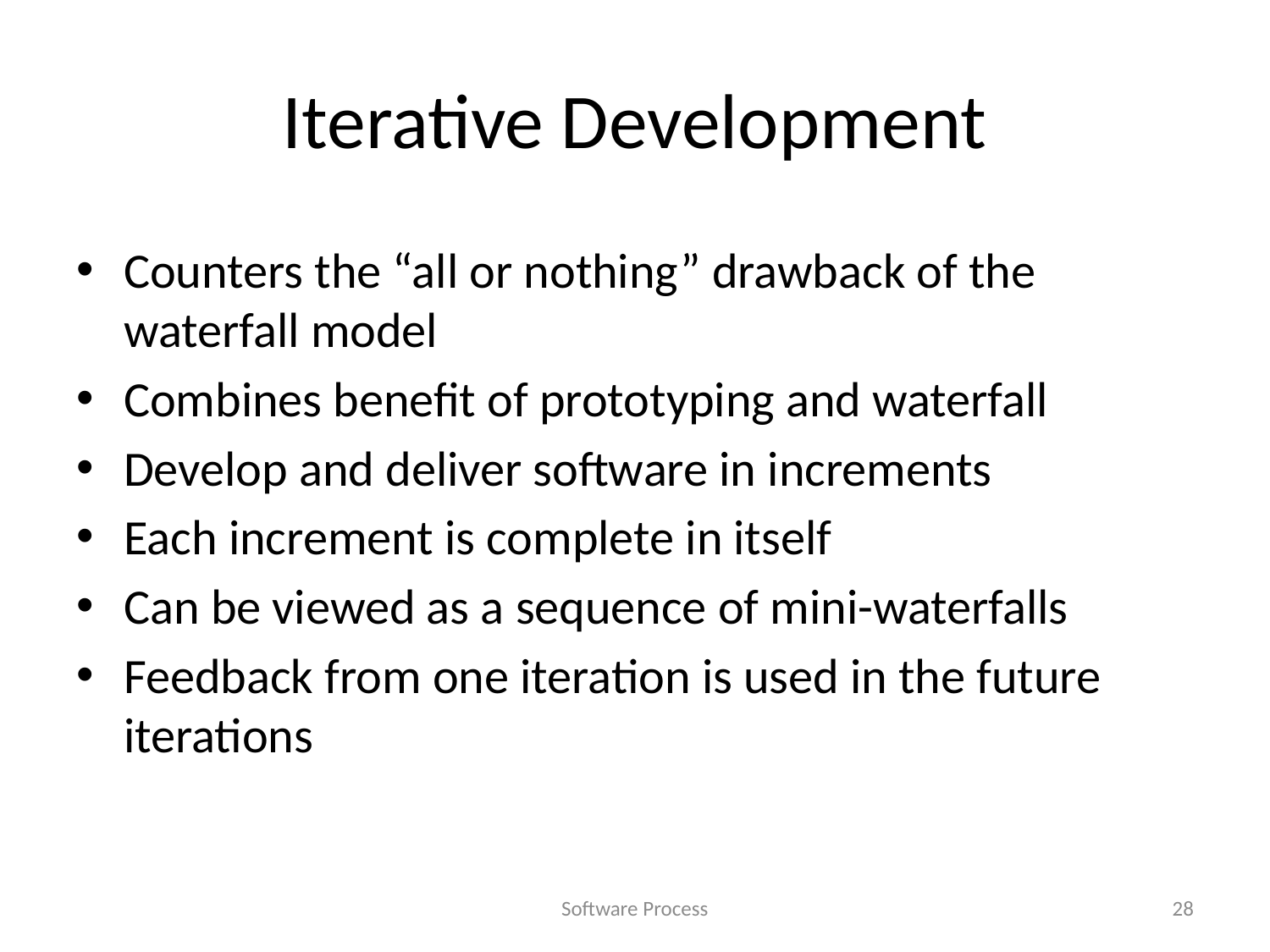

# Iterative Development
Counters the “all or nothing” drawback of the waterfall model
Combines benefit of prototyping and waterfall
Develop and deliver software in increments
Each increment is complete in itself
Can be viewed as a sequence of mini-waterfalls
Feedback from one iteration is used in the future iterations
Software Process
28